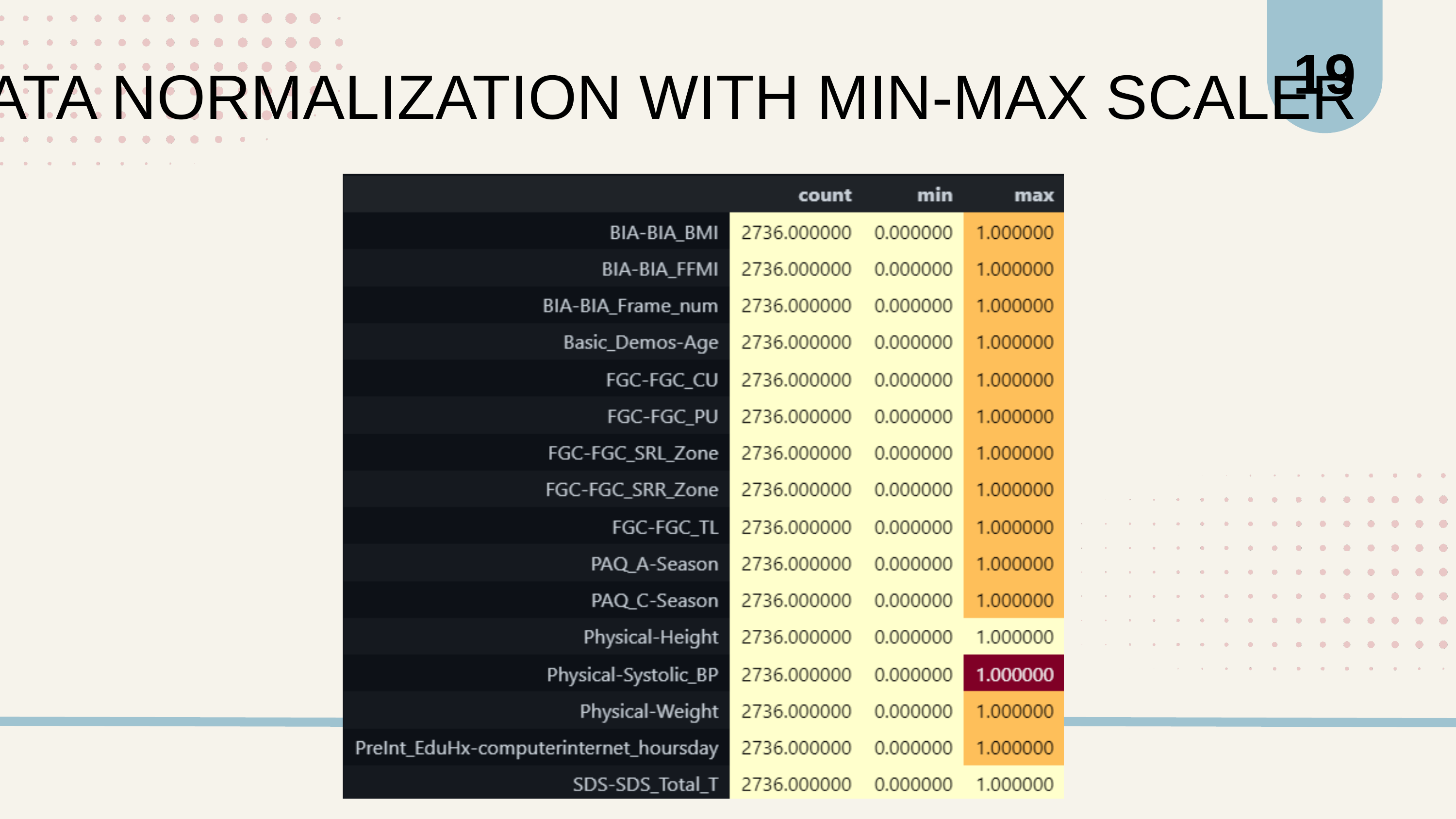

19

DATA NORMALIZATION WITH MIN-MAX SCALER

EC 9560 DATA MINING| 2024